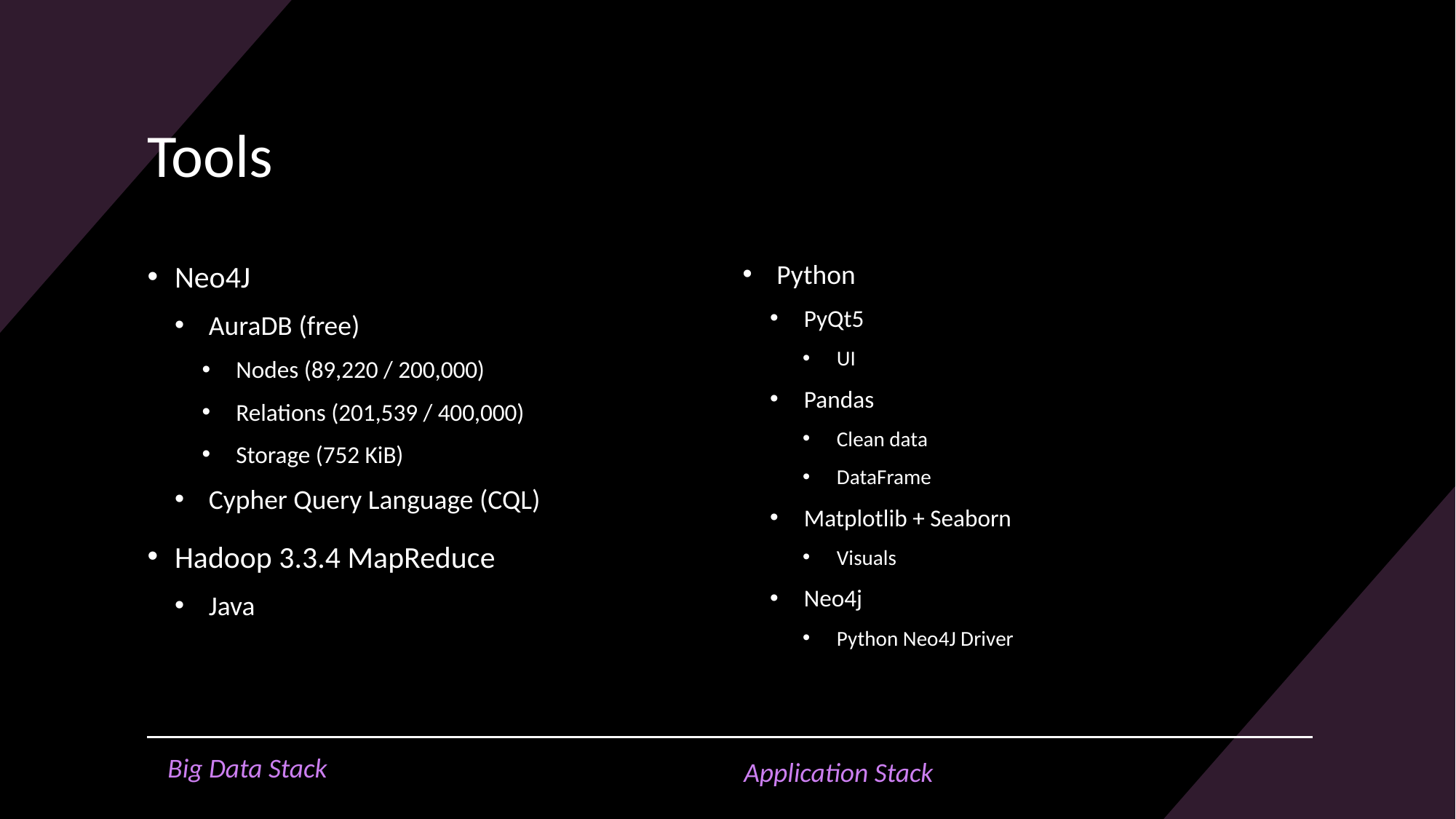

# Tools
Neo4J
AuraDB (free)
Nodes (89,220 / 200,000)
Relations (201,539 / 400,000)
Storage (752 KiB)
Cypher Query Language (CQL)
Hadoop 3.3.4 MapReduce
Java

Python
PyQt5
UI
Pandas
Clean data
DataFrame
Matplotlib + Seaborn
Visuals
Neo4j
Python Neo4J Driver

Big Data Stack
Application Stack